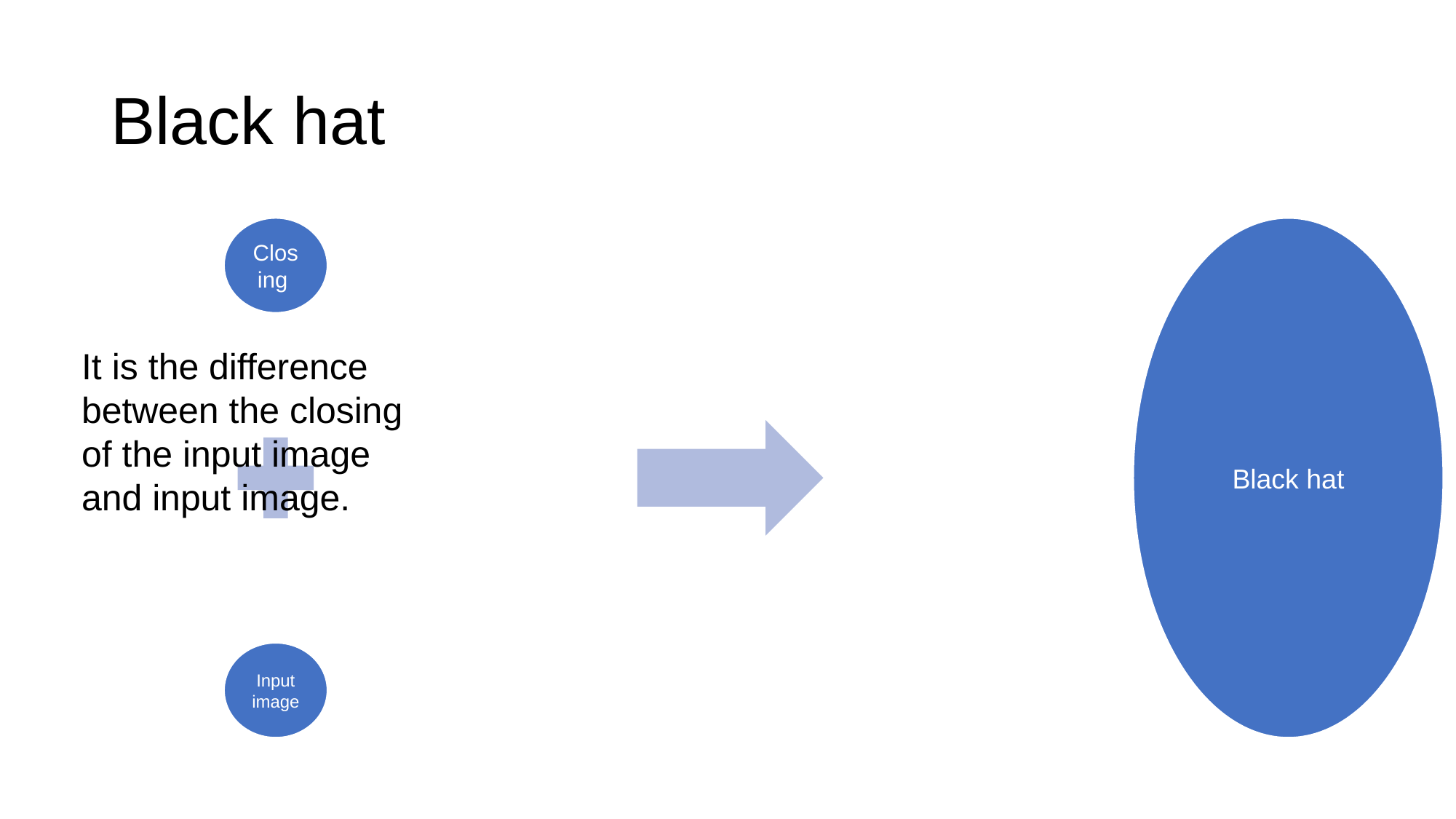

# Black hat
Closing
Input image
Black hat
It is the difference between the closing of the input image and input image.